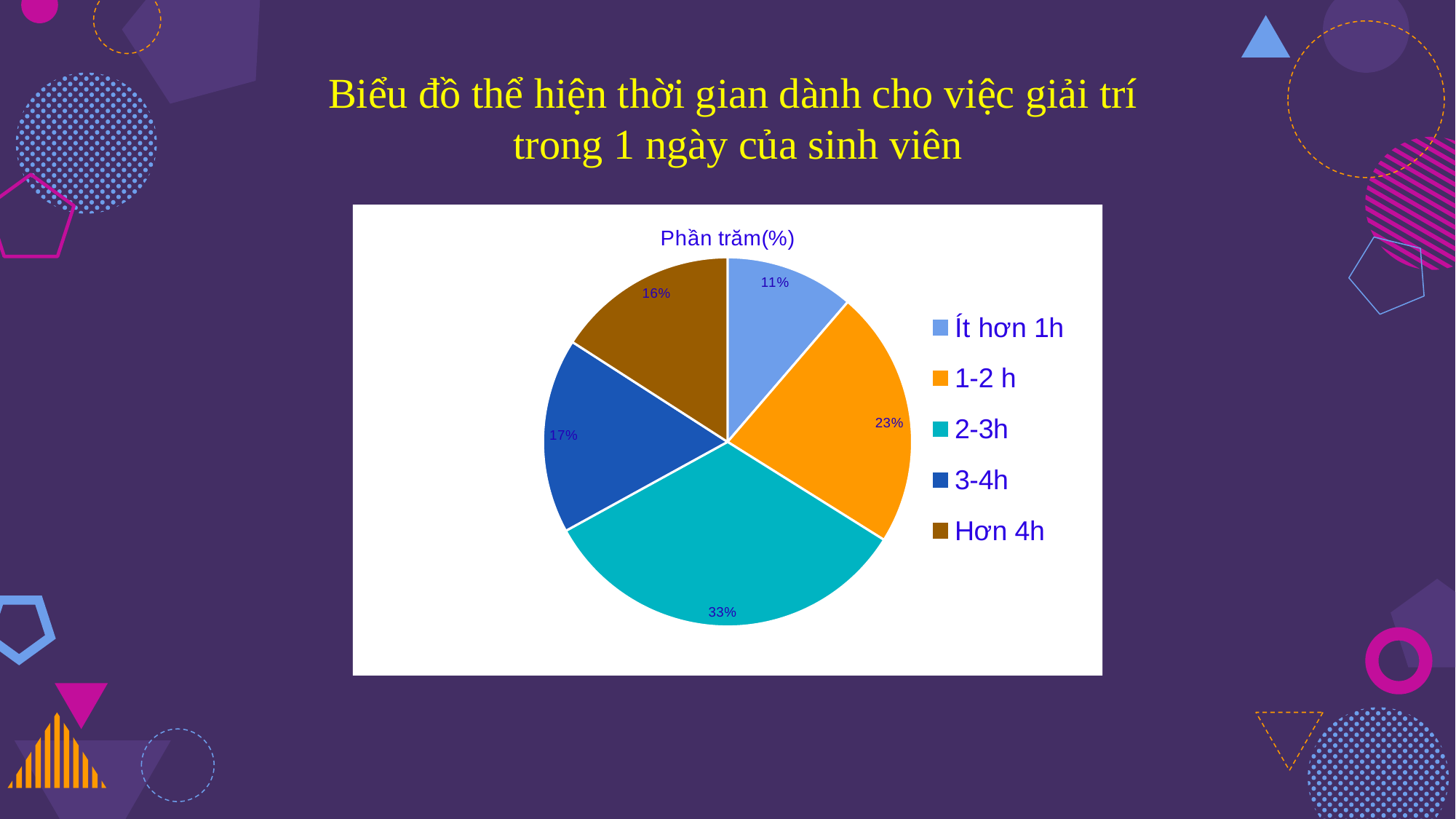

Biểu đồ thể hiện thời gian dành cho việc giải trí
trong 1 ngày của sinh viên

### Chart:

| Category | Phần trăm(%) |
|---|---|
| Ít hơn 1h | 0.113 |
| 1-2 h | 0.226 |
| 2-3h | 0.331 |
| 3-4h | 0.171 |
| Hơn 4h | 0.159 |